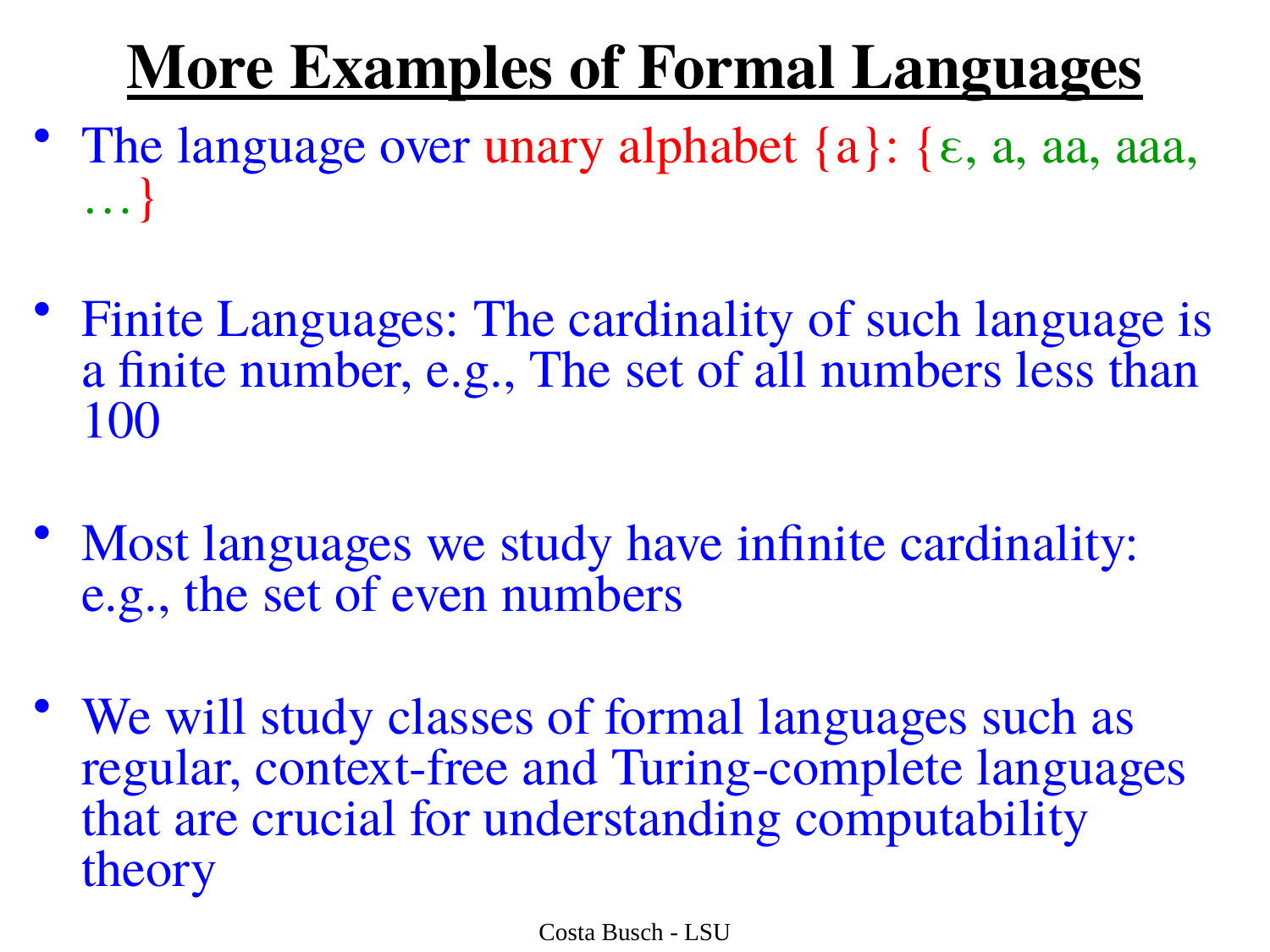

# More Examples of Formal Languages
The language over unary alphabet {a}: {ε, a, aa, aaa,…}

Finite Languages: The cardinality of such language is a finite number, e.g., The set of all numbers less than 100

Most languages we study have infinite cardinality: e.g., the set of even numbers

We will study classes of formal languages such as regular, context-free and Turing-complete languages that are crucial for understanding computability theory
Costa Busch - LSU